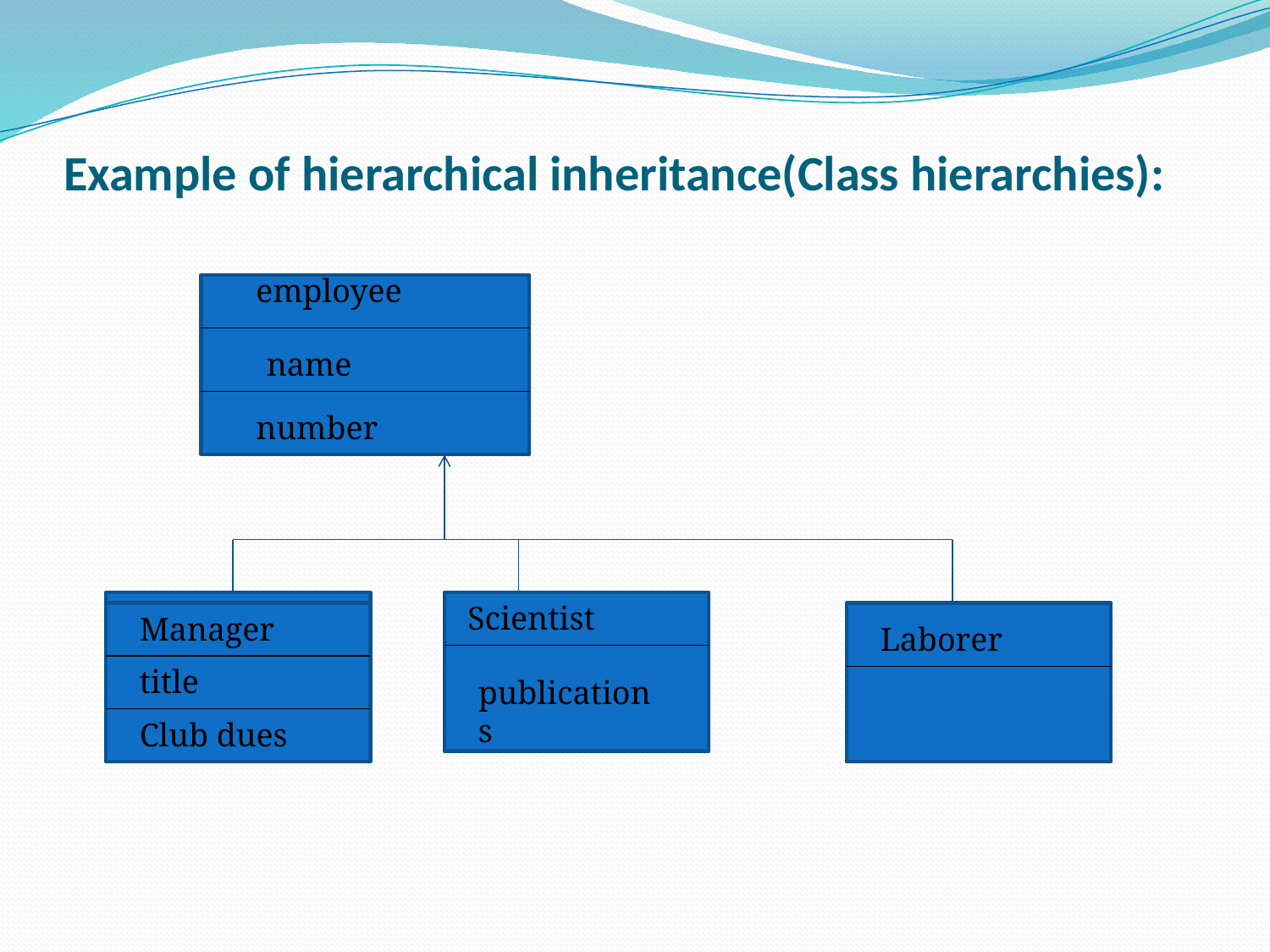

# Example of hierarchical inheritance(Class hierarchies):
employee

name
number

Scientist

Manager

Laborer
title
publications
Club dues